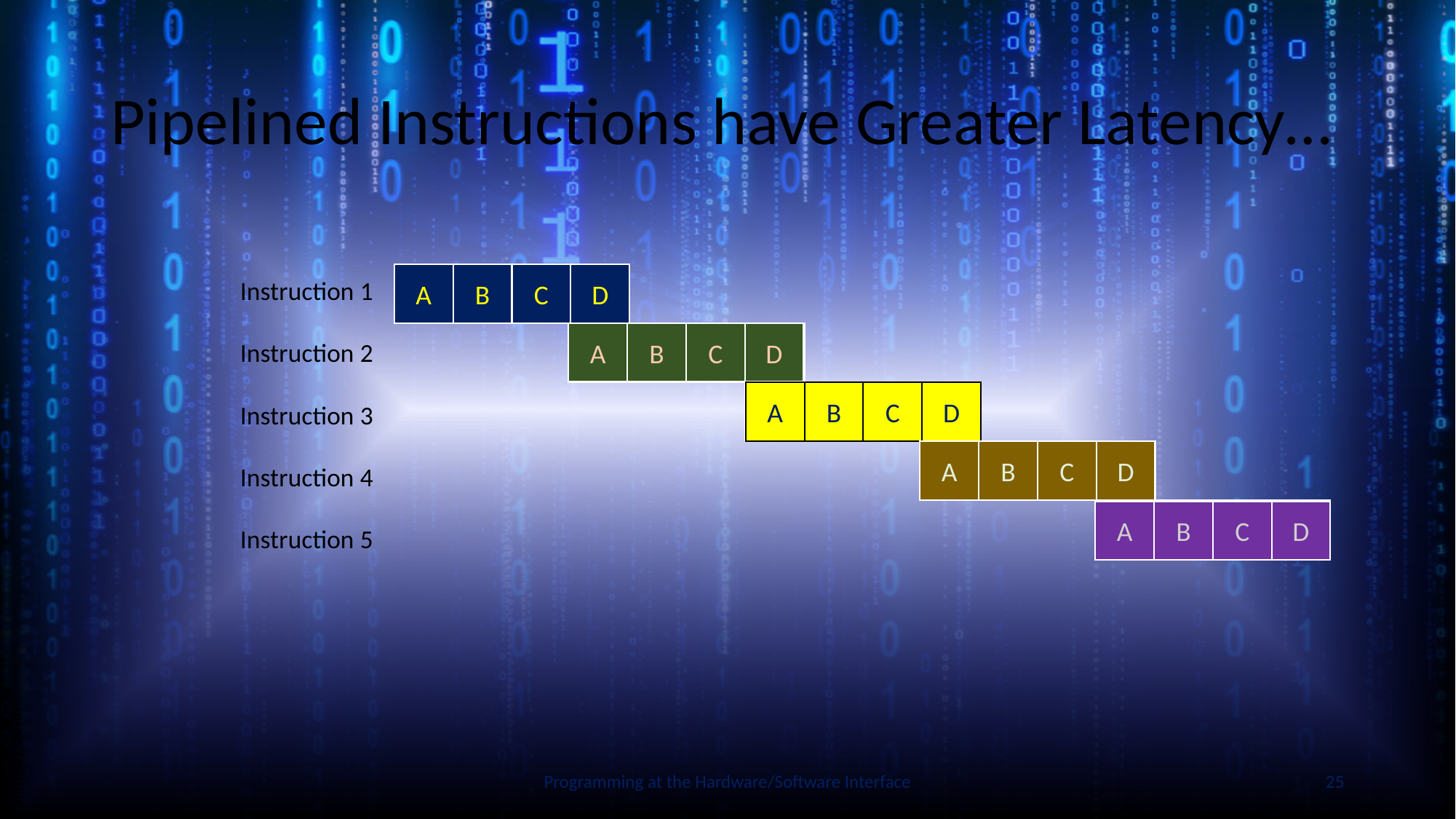

# Pipelined Instructions have Greater Latency…
Instruction 1
Instruction 2
Instruction 3
Instruction 4
Instruction 5

A
B
C
D
A
B
C
D

A
B
C
D
A
B
C
D

A
B
C
D
Slide by Bohn
Programming at the Hardware/Software Interface
25